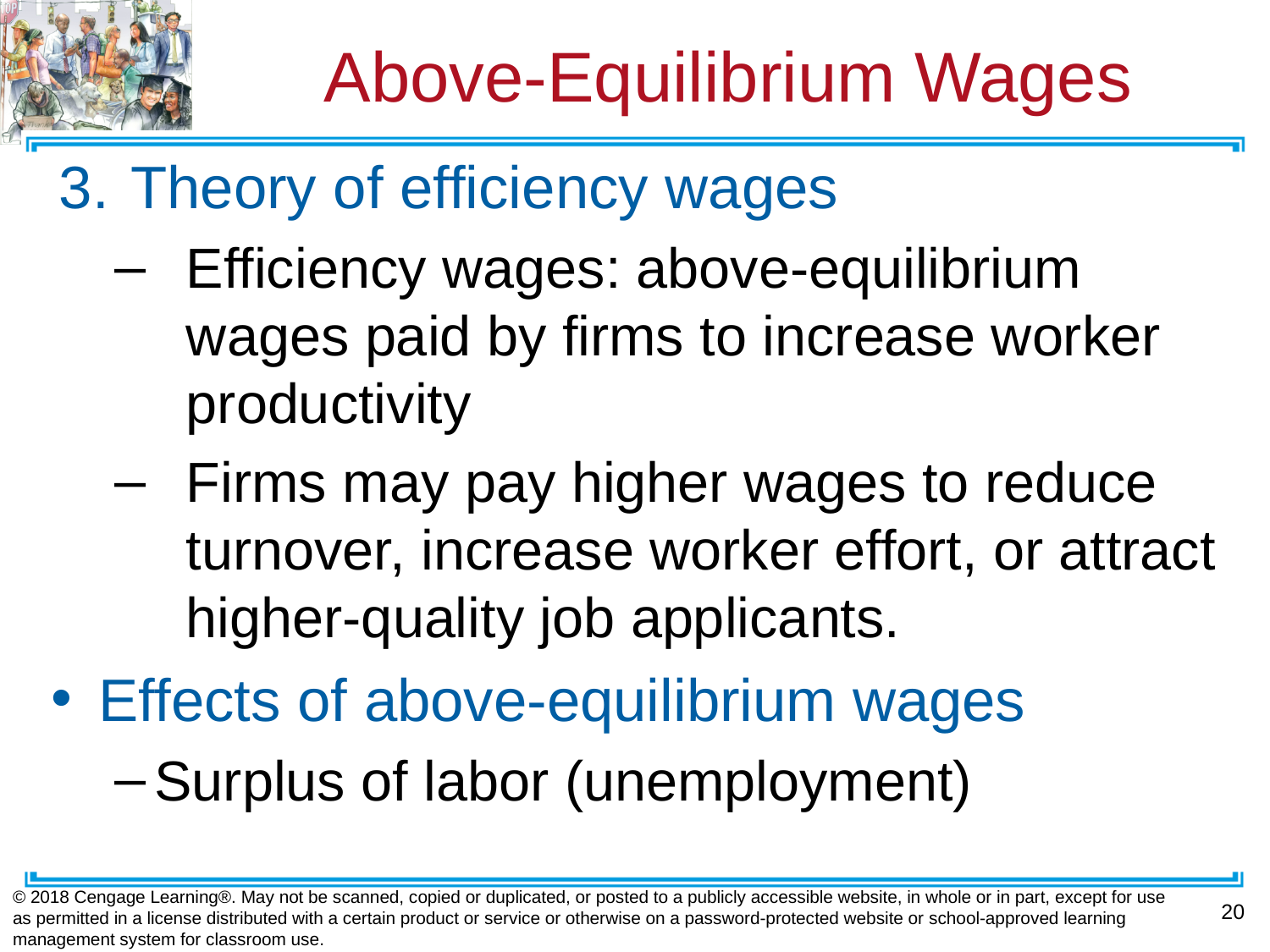

# Above-Equilibrium Wages
Theory of efficiency wages
Efficiency wages: above-equilibrium wages paid by firms to increase worker productivity
Firms may pay higher wages to reduce turnover, increase worker effort, or attract higher-quality job applicants.
Effects of above-equilibrium wages
Surplus of labor (unemployment)
© 2018 Cengage Learning®. May not be scanned, copied or duplicated, or posted to a publicly accessible website, in whole or in part, except for use as permitted in a license distributed with a certain product or service or otherwise on a password-protected website or school-approved learning management system for classroom use.
20